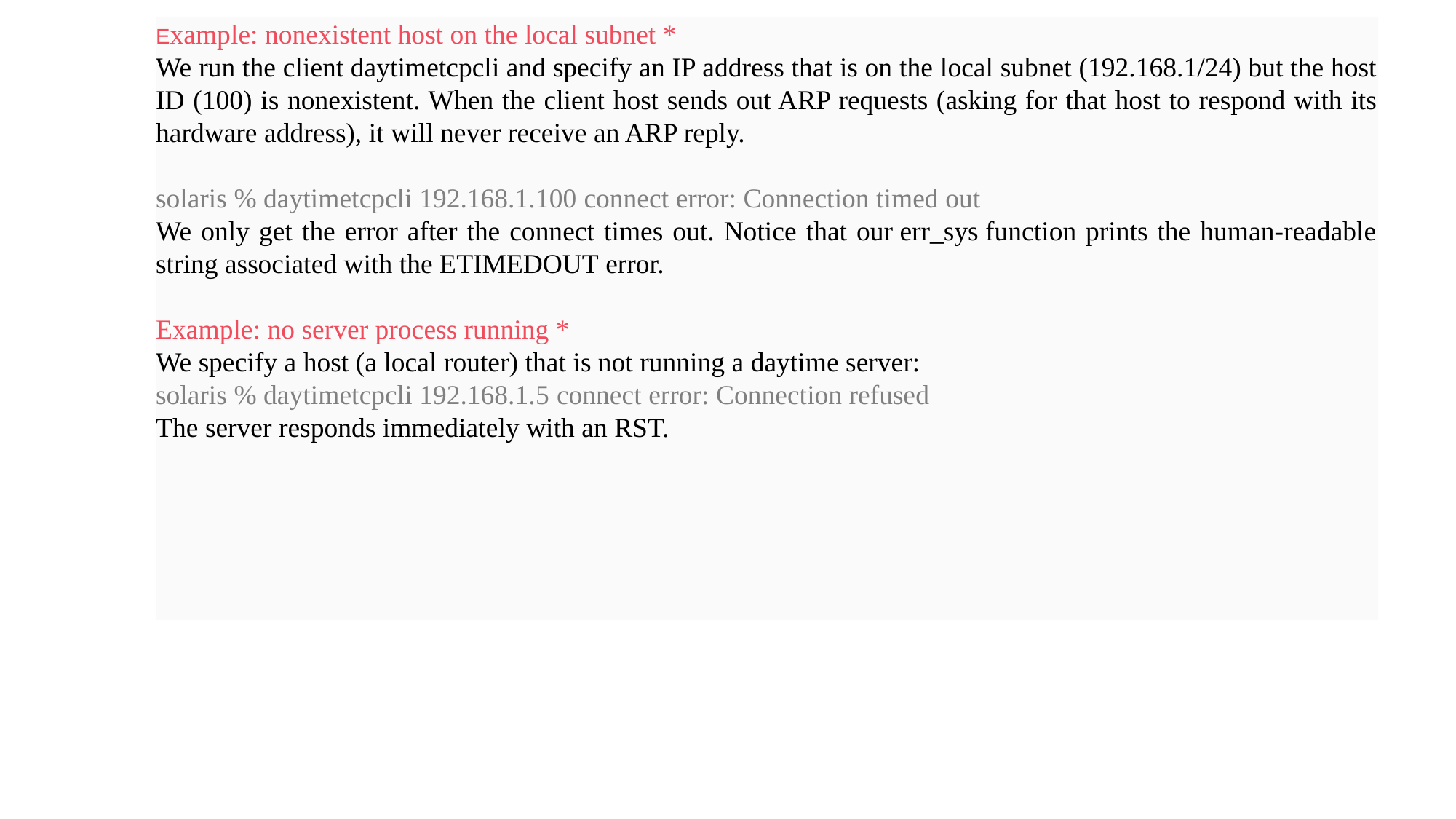

Example: nonexistent host on the local subnet *
We run the client daytimetcpcli and specify an IP address that is on the local subnet (192.168.1/24) but the host ID (100) is nonexistent. When the client host sends out ARP requests (asking for that host to respond with its hardware address), it will never receive an ARP reply.

solaris % daytimetcpcli 192.168.1.100 connect error: Connection timed out
We only get the error after the connect times out. Notice that our err_sys function prints the human-readable string associated with the ETIMEDOUT error.

Example: no server process running *
We specify a host (a local router) that is not running a daytime server:
solaris % daytimetcpcli 192.168.1.5 connect error: Connection refused
The server responds immediately with an RST.